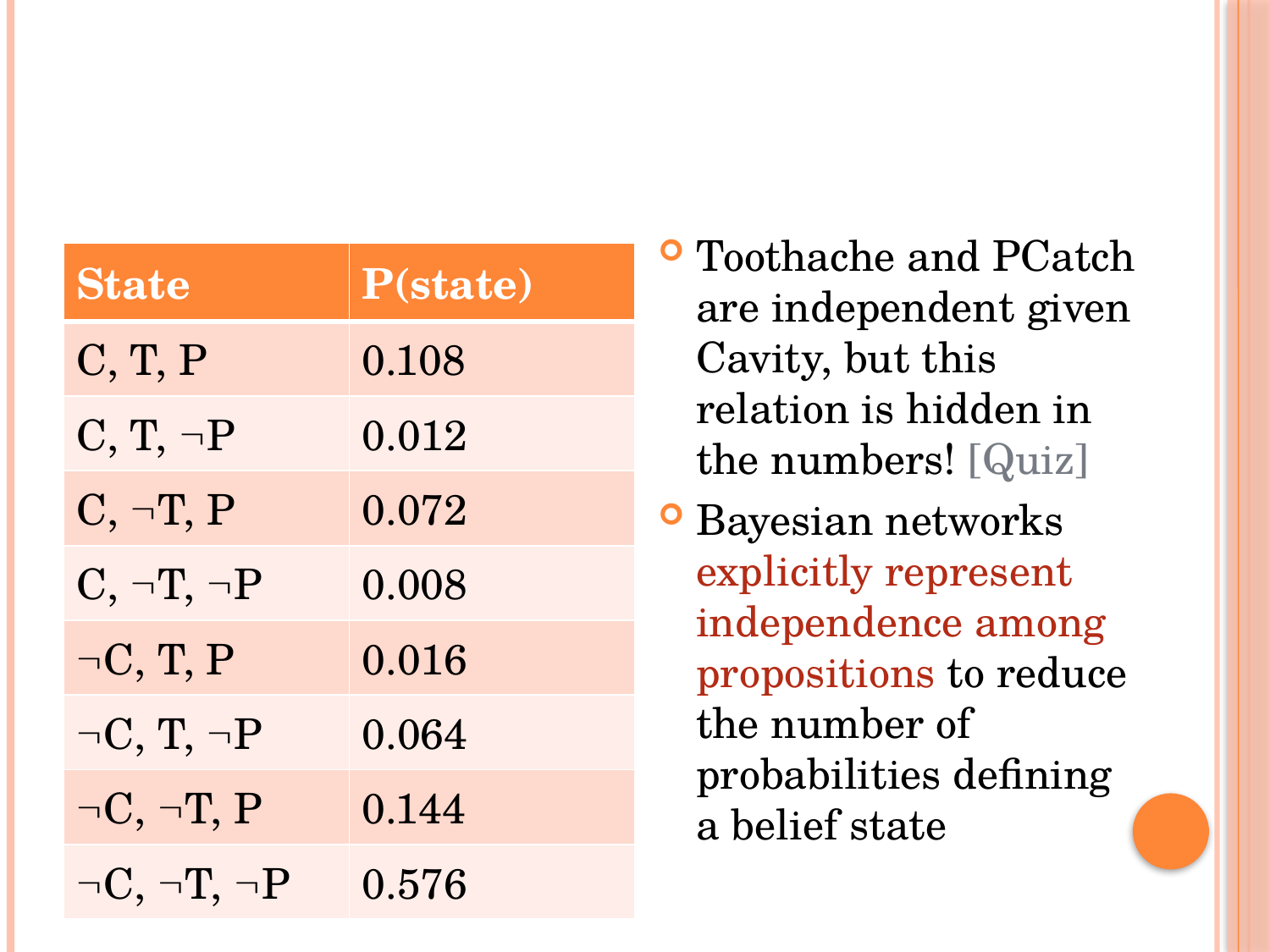

#
Toothache and PCatch are independent given Cavity, but this relation is hidden in the numbers! [Quiz]
Bayesian networks explicitly represent independence among propositions to reduce the number of probabilities defining a belief state
| State | P(state) |
| --- | --- |
| C, T, P | 0.108 |
| C, T, ¬P | 0.012 |
| C, ¬T, P | 0.072 |
| C, ¬T, ¬P | 0.008 |
| ¬C, T, P | 0.016 |
| ¬C, T, ¬P | 0.064 |
| ¬C, ¬T, P | 0.144 |
| ¬C, ¬T, ¬P | 0.576 |